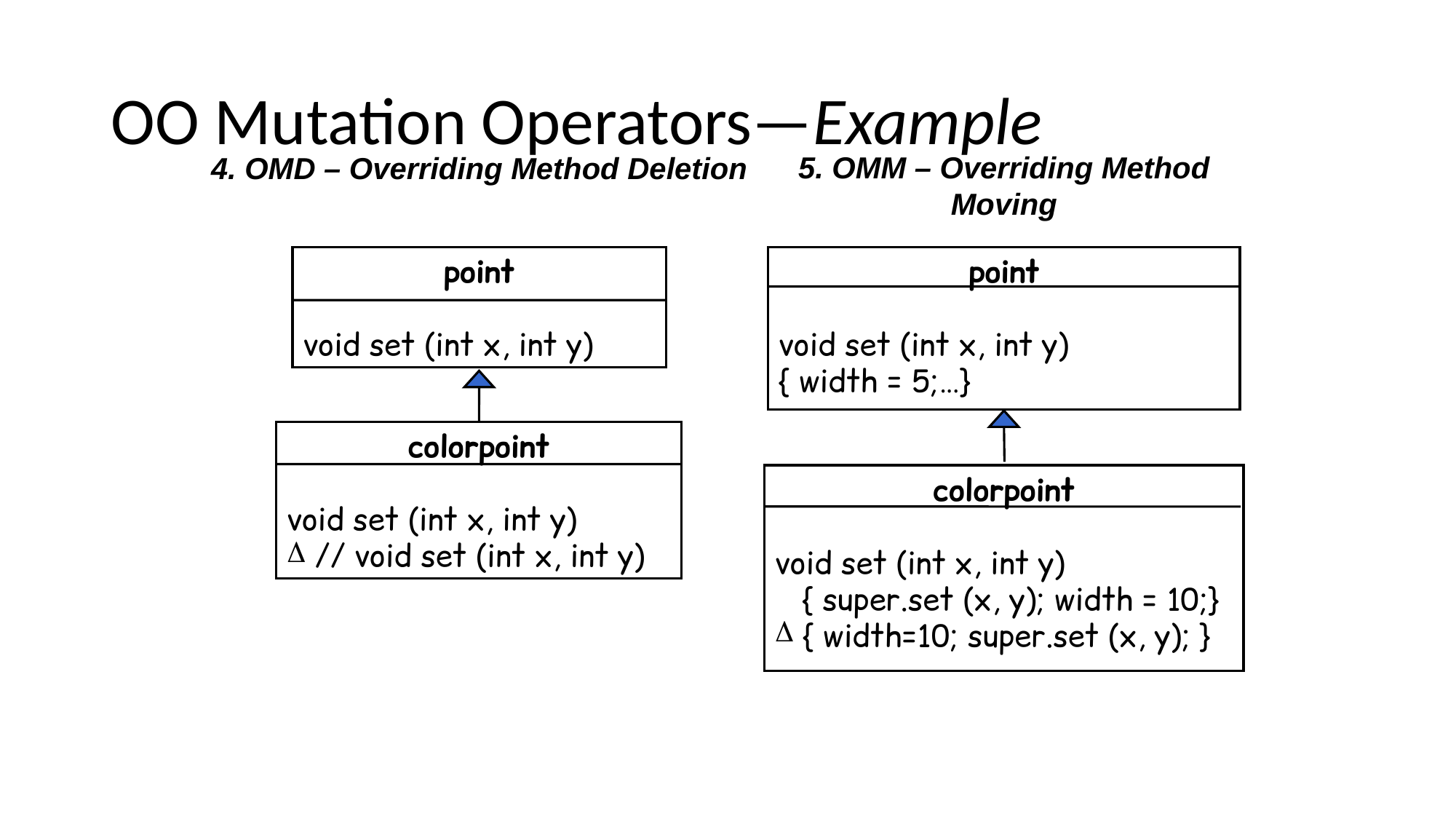

# OO Mutation Operators—Example
4. OMD – Overriding Method Deletion
5. OMM – Overriding Method Moving
point

void set (int x, int y)
{ width = 5;…}
point

void set (int x, int y)

colorpoint

void set (int x, int y)
 // void set (int x, int y)

colorpoint

void set (int x, int y)
   { super.set (x, y); width = 10;}
 { width=10; super.set (x, y); }